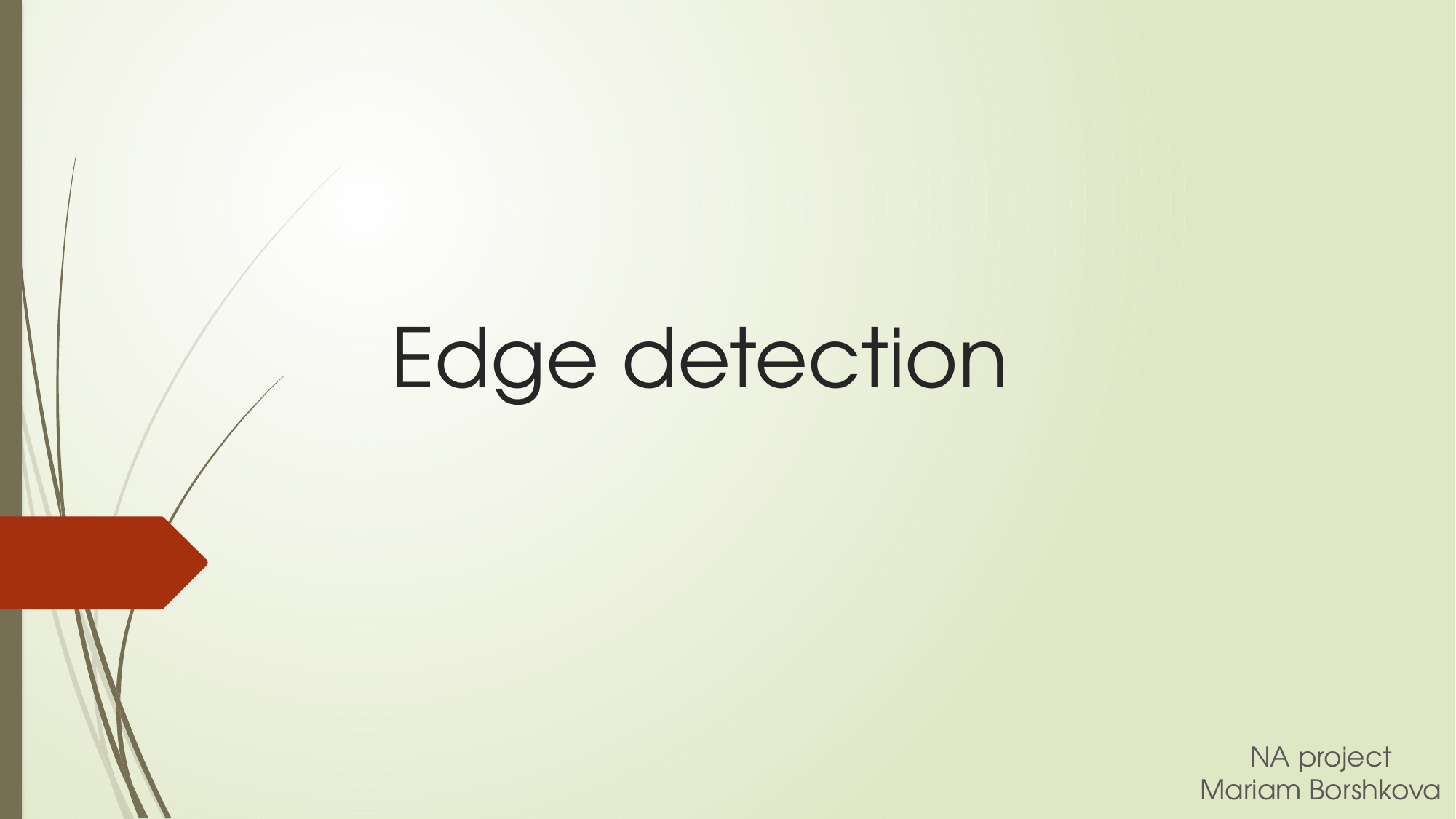

# Edge detection
NA project
Mariam Borshkova